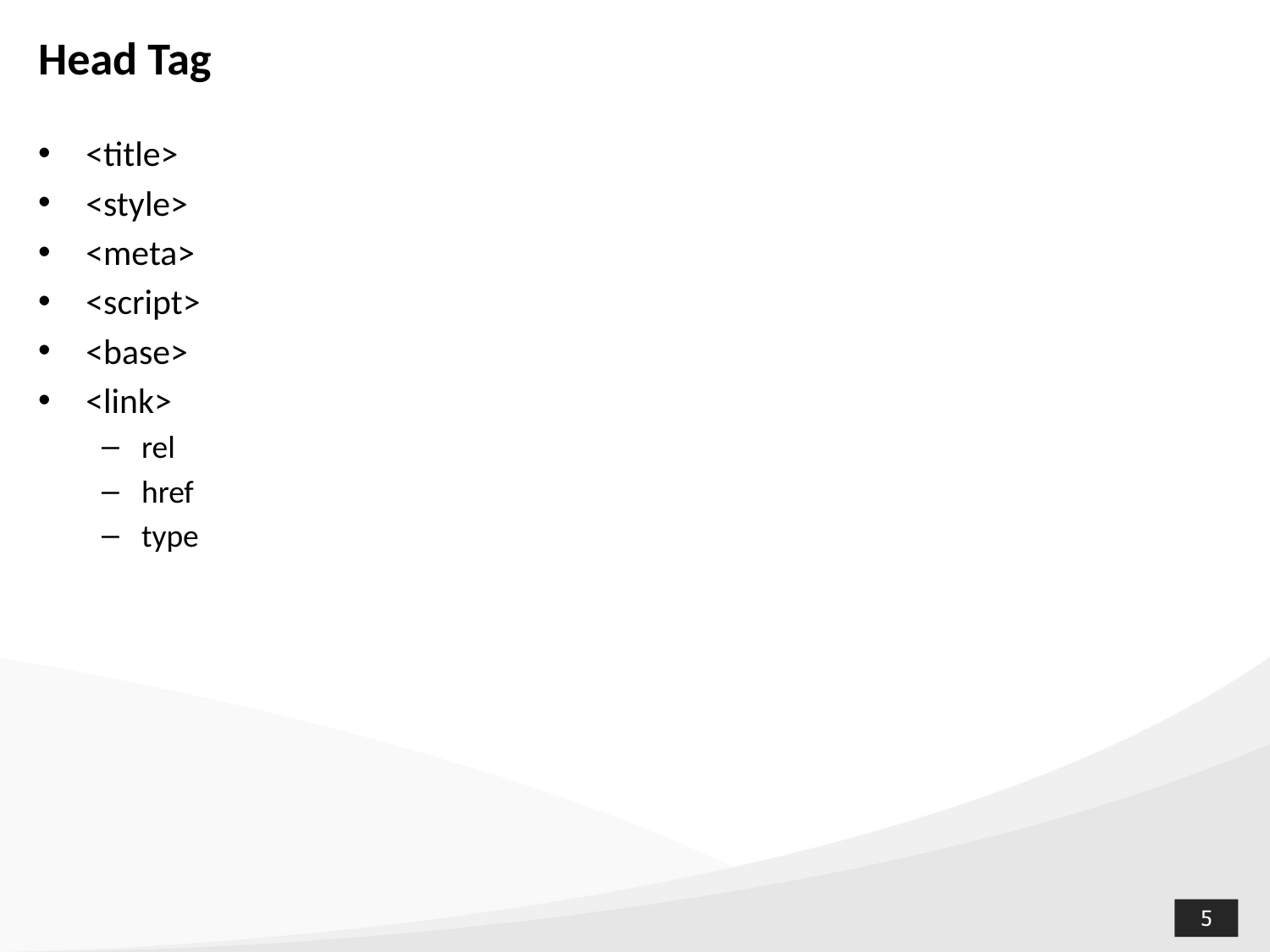

# Head Tag
<title>
<style>
<meta>
<script>
<base>
<link>
rel
href
type